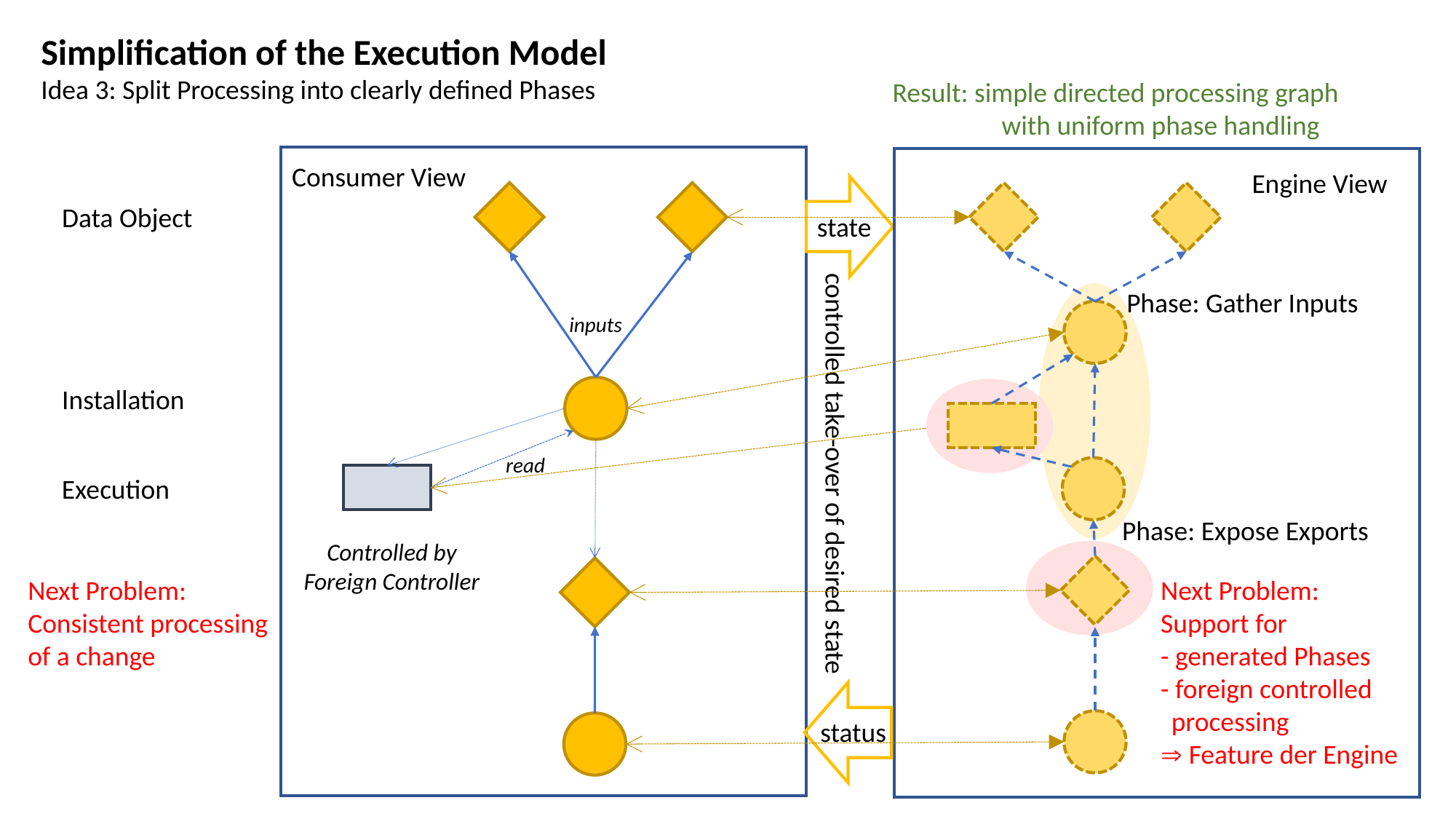

Simplification of the Execution Model
Idea 3: Split Processing into clearly defined Phases
Result: simple directed processing graph
	with uniform phase handling

Consumer View
Engine View

inputs

read

Data Object
state
Phase: Gather Inputs

Installation

controlled take-over of desired state

Execution
Phase: Expose Exports
Controlled by
Foreign Controller

Next Problem:
Consistent processing
of a change

Next Problem:
Support for
- generated Phases
- foreign controlled
processing
⇒ Feature der Engine

status